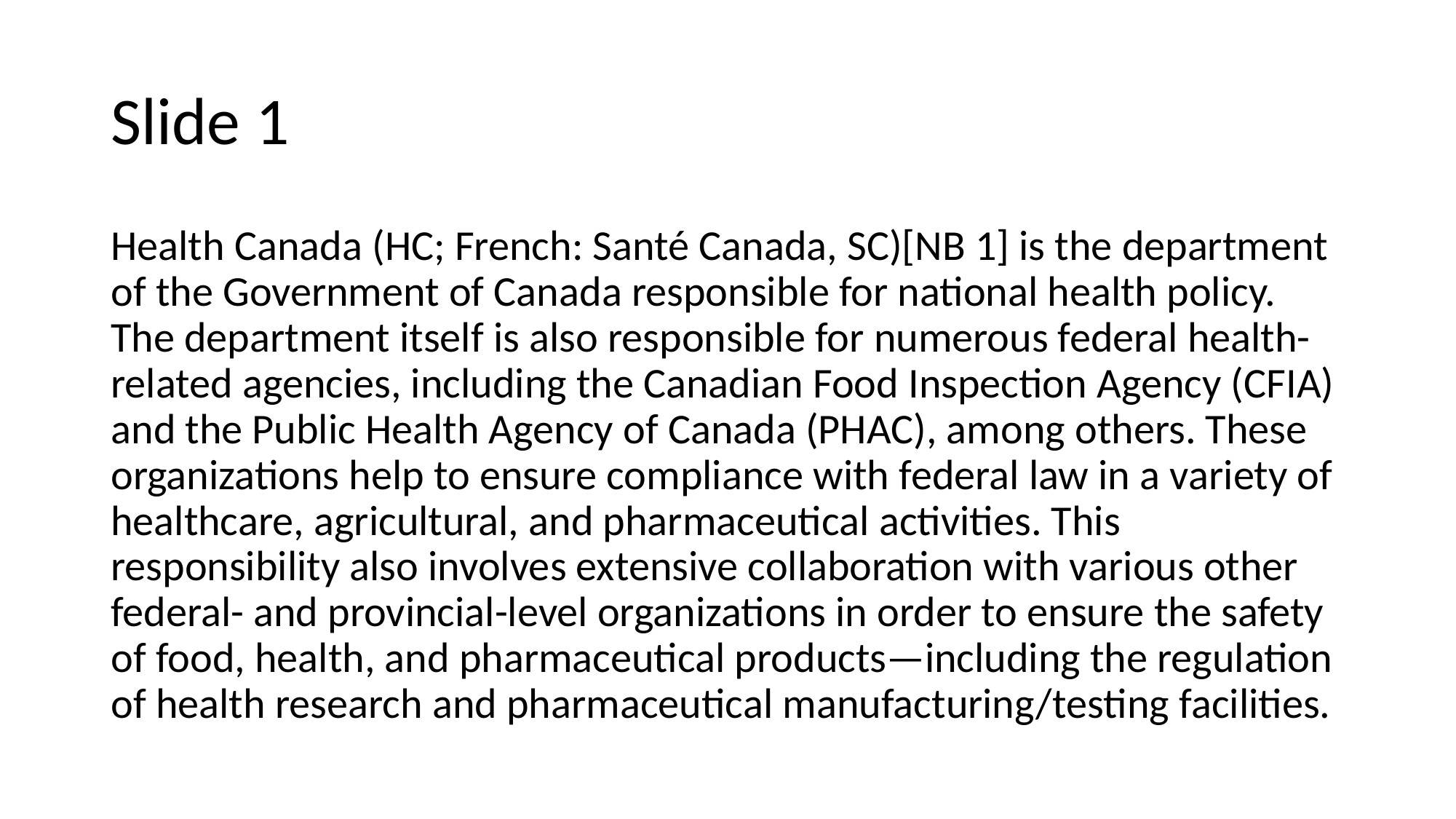

# Slide 1
Health Canada (HC; French: Santé Canada, SC)[NB 1] is the department of the Government of Canada responsible for national health policy. The department itself is also responsible for numerous federal health-related agencies, including the Canadian Food Inspection Agency (CFIA) and the Public Health Agency of Canada (PHAC), among others. These organizations help to ensure compliance with federal law in a variety of healthcare, agricultural, and pharmaceutical activities. This responsibility also involves extensive collaboration with various other federal- and provincial-level organizations in order to ensure the safety of food, health, and pharmaceutical products—including the regulation of health research and pharmaceutical manufacturing/testing facilities.